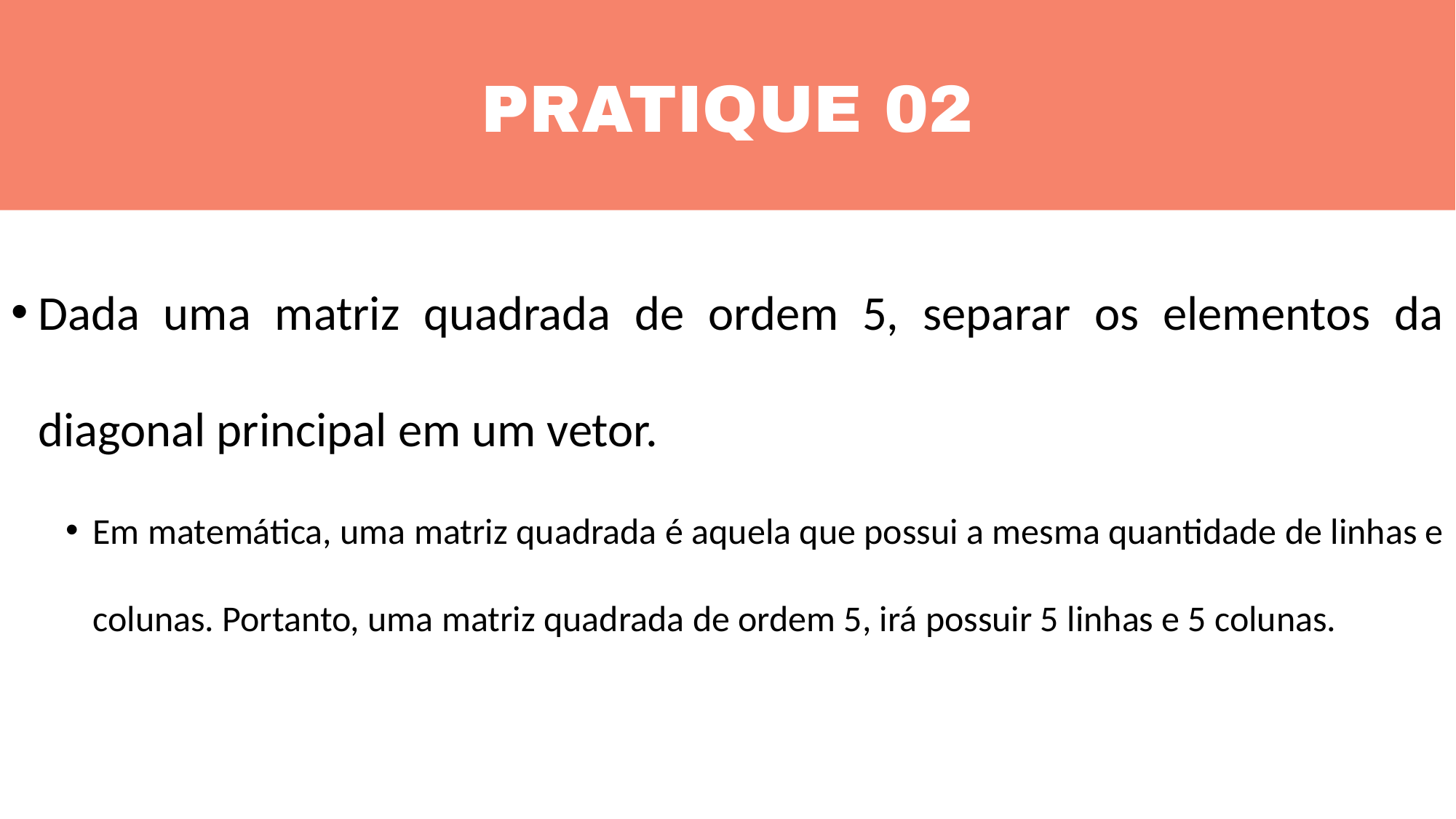

PRATIQUE 02
#
Dada uma matriz quadrada de ordem 5, separar os elementos da diagonal principal em um vetor.
Em matemática, uma matriz quadrada é aquela que possui a mesma quantidade de linhas e colunas. Portanto, uma matriz quadrada de ordem 5, irá possuir 5 linhas e 5 colunas.